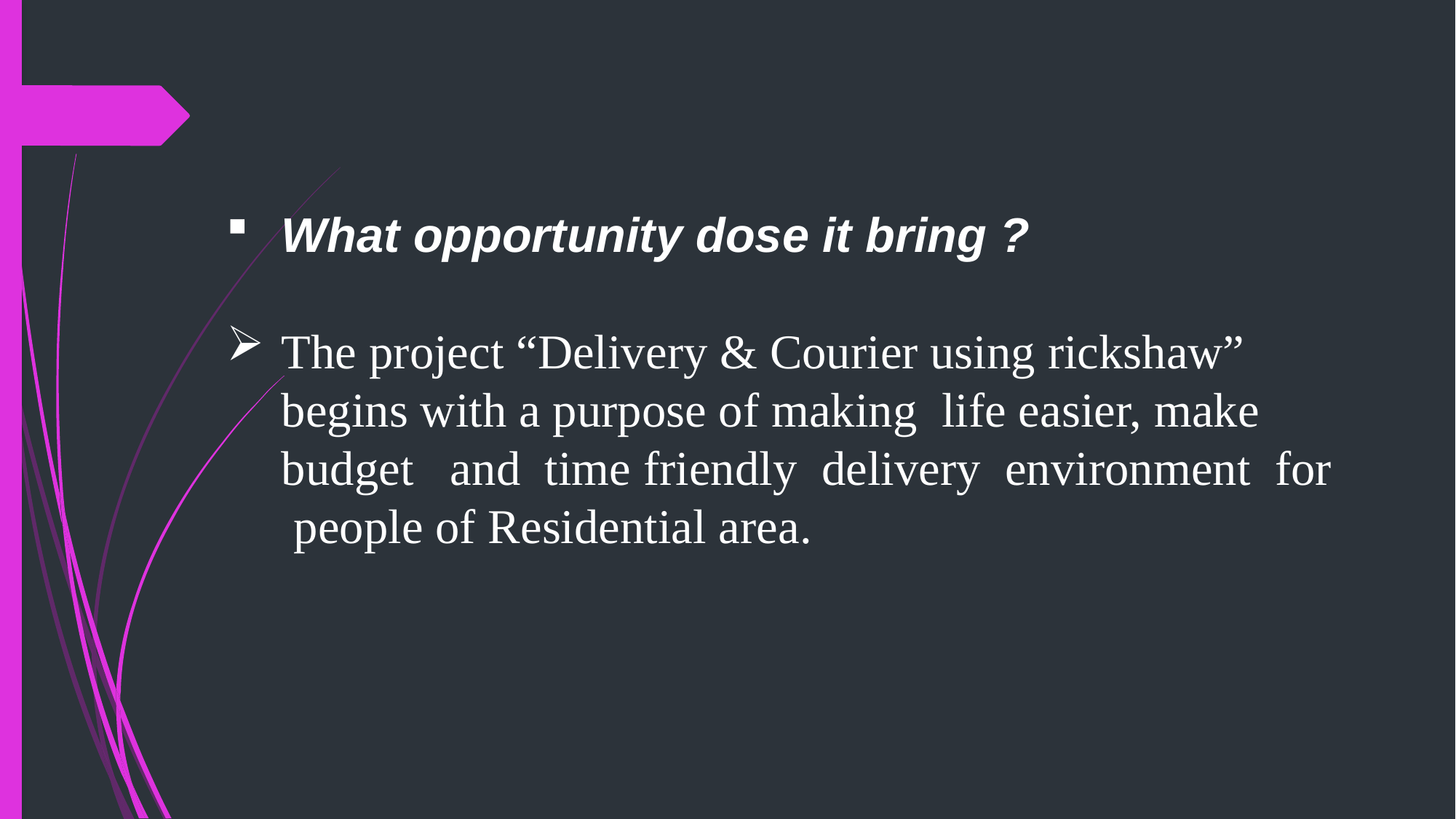

What opportunity dose it bring ?

The project “Delivery & Courier using rickshaw” begins with a purpose of making  life easier, make budget   and  time friendly  delivery  environment  for  people of Residential area.